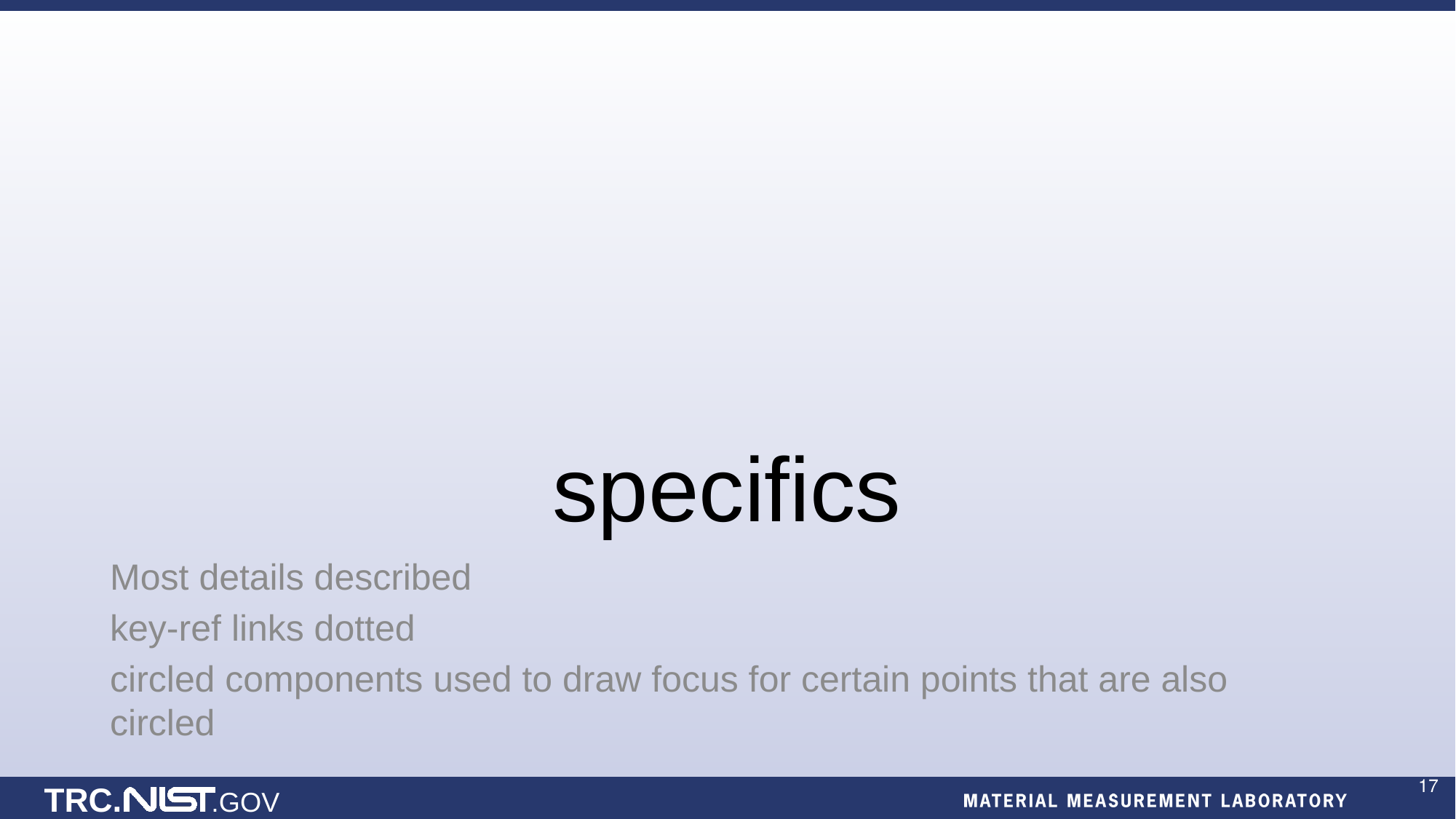

# specifics
Most details described
key-ref links dotted
circled components used to draw focus for certain points that are also circled